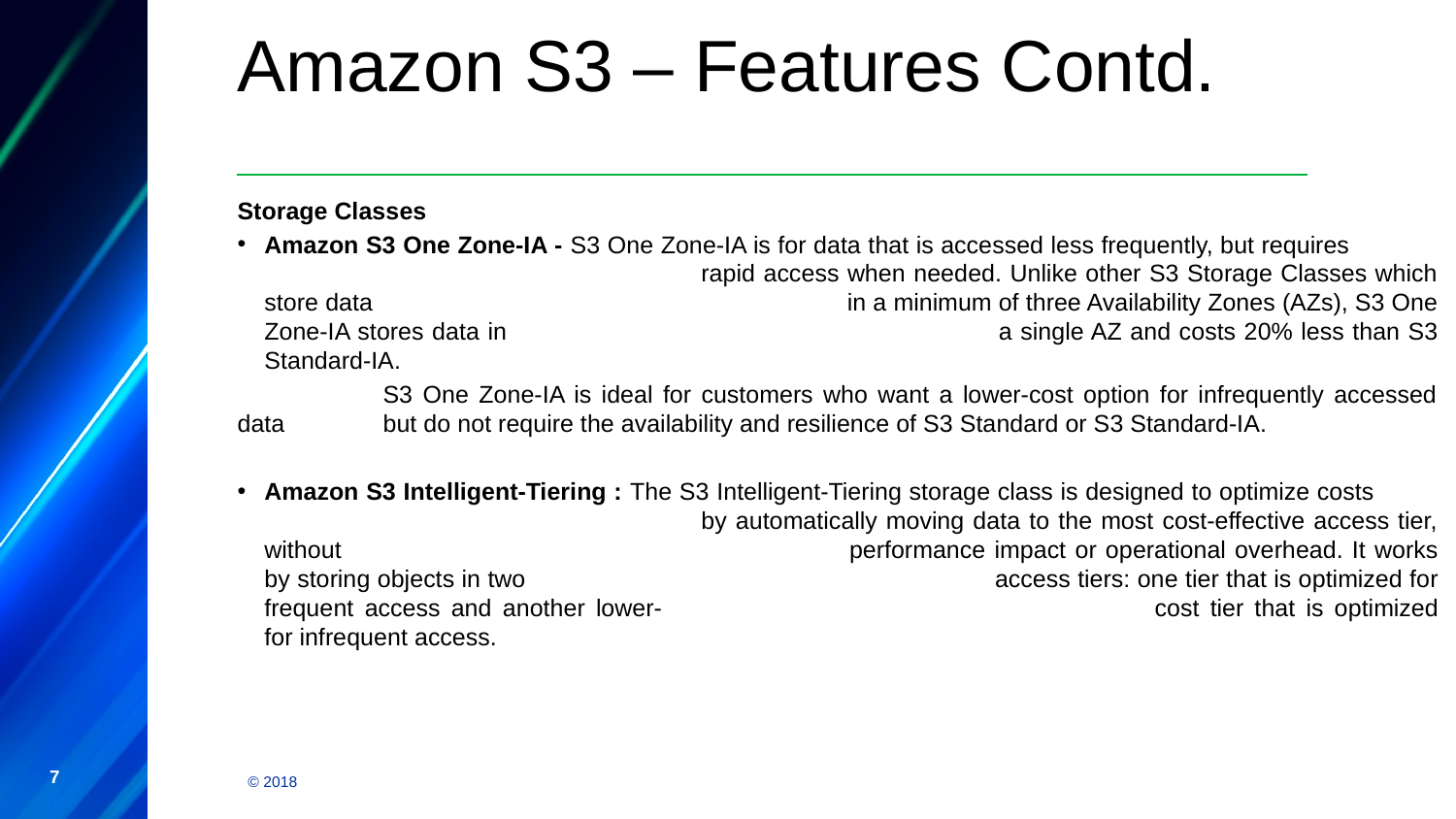

Amazon S3 – Features Contd.
Storage Classes
Amazon S3 One Zone-IA - S3 One Zone-IA is for data that is accessed less frequently, but requires 				rapid access when needed. Unlike other S3 Storage Classes which store data 				in a minimum of three Availability Zones (AZs), S3 One Zone-IA stores data in 				a single AZ and costs 20% less than S3 Standard-IA.
	S3 One Zone-IA is ideal for customers who want a lower-cost option for infrequently accessed data 	but do not require the availability and resilience of S3 Standard or S3 Standard-IA.

Amazon S3 Intelligent-Tiering : The S3 Intelligent-Tiering storage class is designed to optimize costs 				by automatically moving data to the most cost-effective access tier, without 				performance impact or operational overhead. It works by storing objects in two 				access tiers: one tier that is optimized for frequent access and another lower-				cost tier that is optimized for infrequent access.
7
© 2018